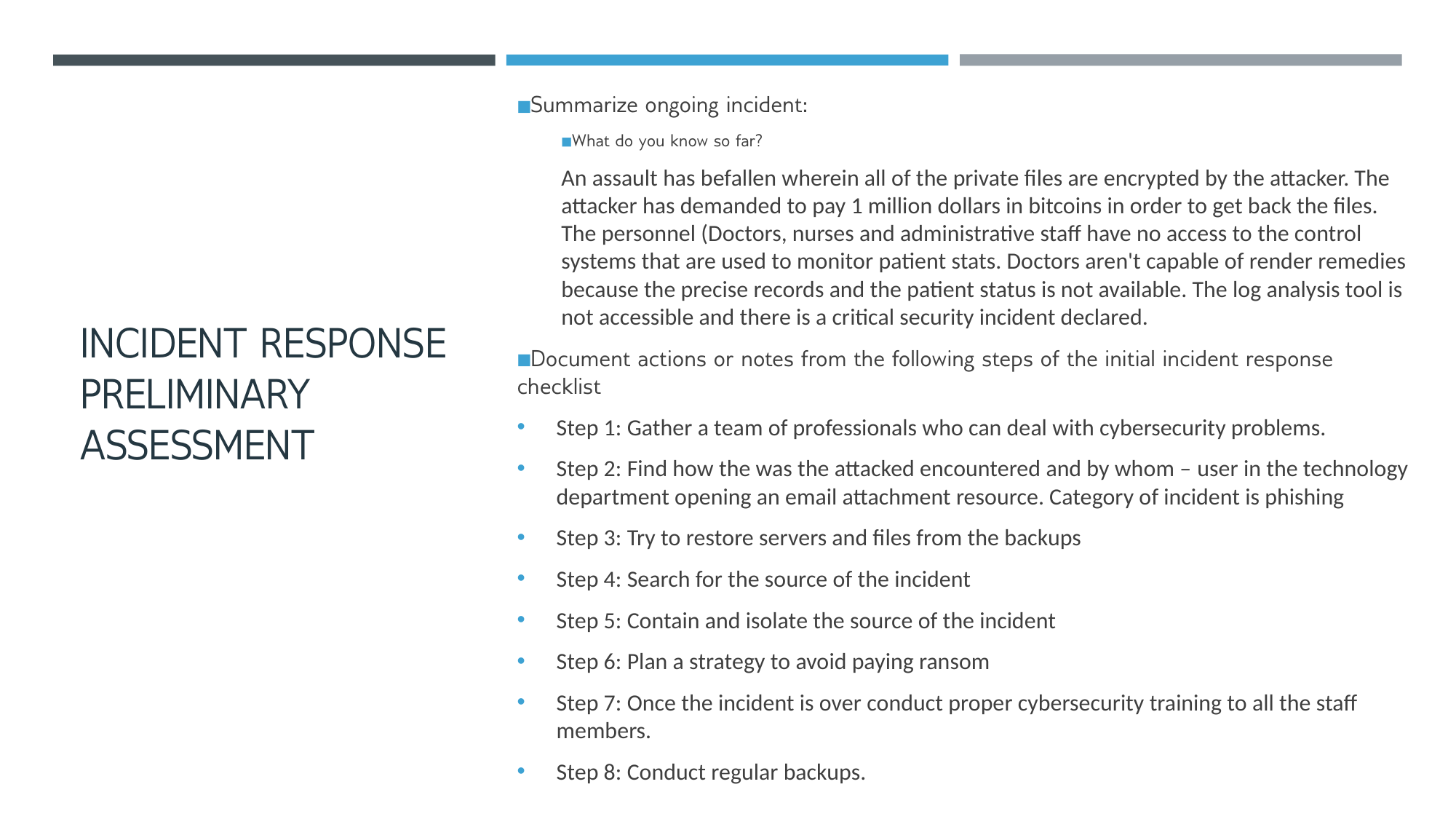

# INCIDENT RESPONSE PRELIMINARY ASSESSMENT
Summarize ongoing incident:
What do you know so far?
An assault has befallen wherein all of the private files are encrypted by the attacker. The attacker has demanded to pay 1 million dollars in bitcoins in order to get back the files. The personnel (Doctors, nurses and administrative staff have no access to the control systems that are used to monitor patient stats. Doctors aren't capable of render remedies because the precise records and the patient status is not available. The log analysis tool is not accessible and there is a critical security incident declared.
Document actions or notes from the following steps of the initial incident response checklist
Step 1: Gather a team of professionals who can deal with cybersecurity problems.
Step 2: Find how the was the attacked encountered and by whom – user in the technology department opening an email attachment resource. Category of incident is phishing
Step 3: Try to restore servers and files from the backups
Step 4: Search for the source of the incident
Step 5: Contain and isolate the source of the incident
Step 6: Plan a strategy to avoid paying ransom
Step 7: Once the incident is over conduct proper cybersecurity training to all the staff members.
Step 8: Conduct regular backups.